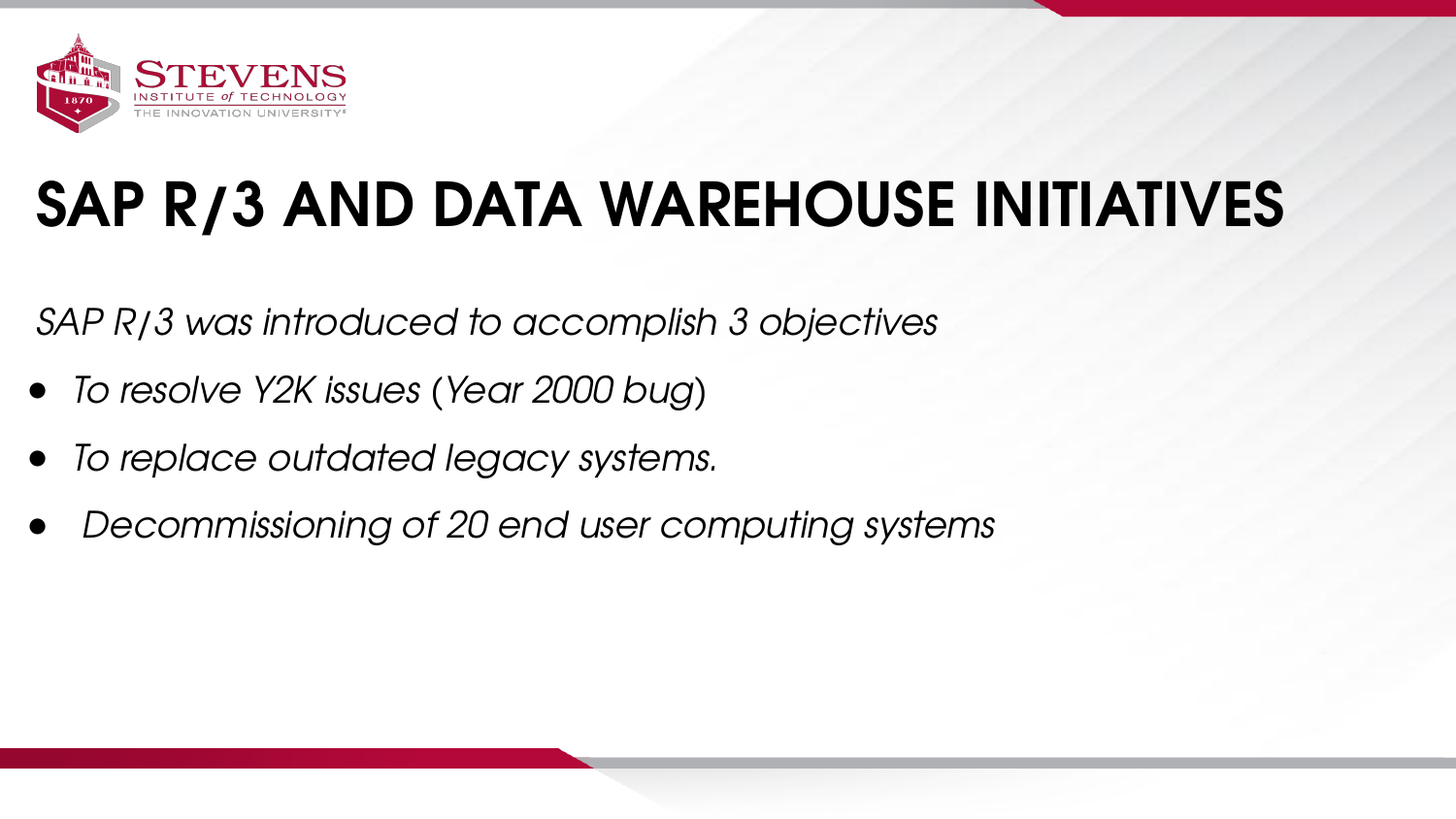

SAP R/3 AND DATA WAREHOUSE INITIATIVES
 SAP R/3 was introduced to accomplish 3 objectives
To resolve Y2K issues (Year 2000 bug)
To replace outdated legacy systems.
 Decommissioning of 20 end user computing systems